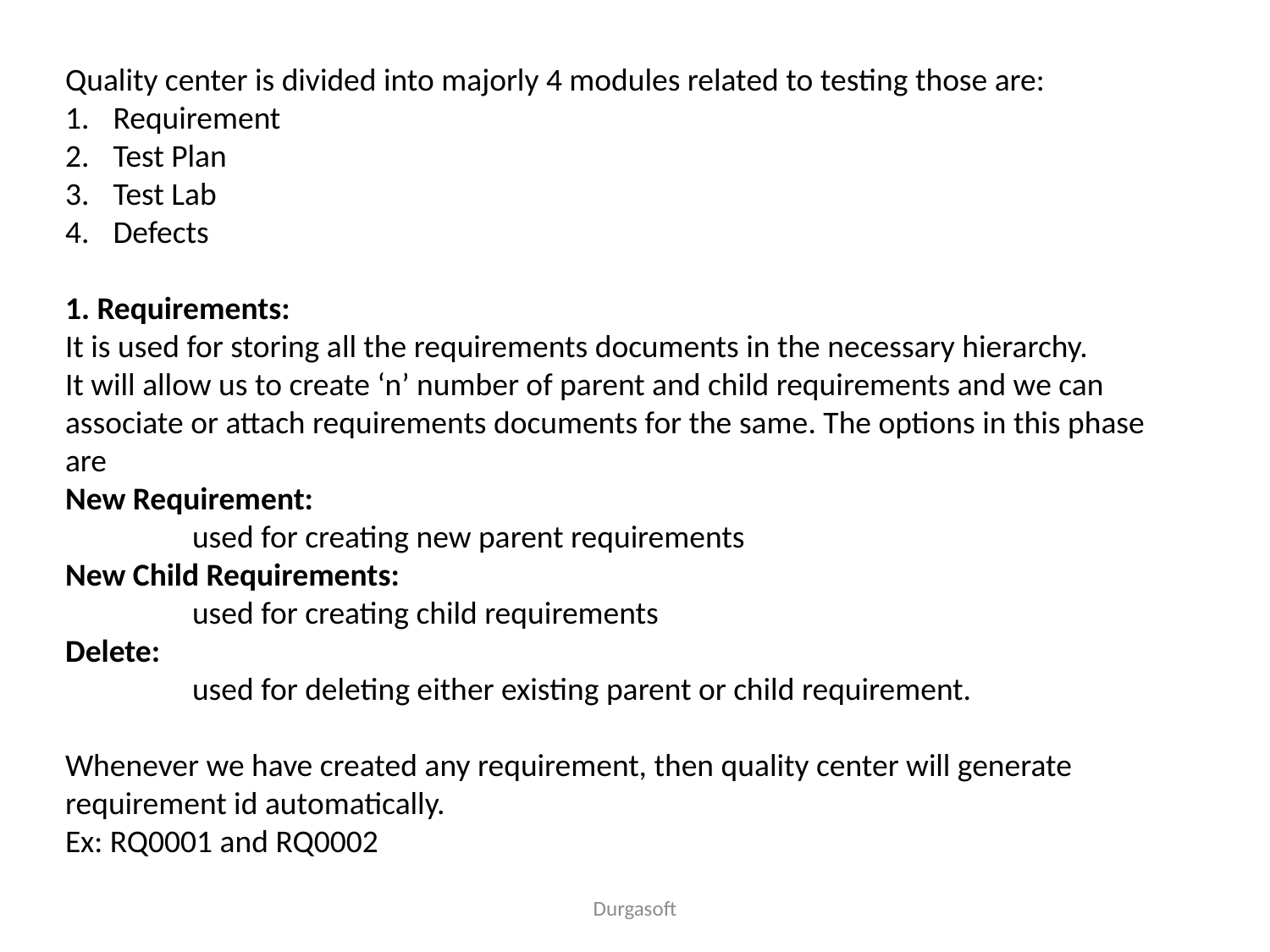

Quality center is divided into majorly 4 modules related to testing those are:
Requirement
Test Plan
Test Lab
Defects

1. Requirements:
It is used for storing all the requirements documents in the necessary hierarchy.
It will allow us to create ‘n’ number of parent and child requirements and we can associate or attach requirements documents for the same. The options in this phase are
New Requirement:
	used for creating new parent requirements
New Child Requirements:
	used for creating child requirements
Delete:
	used for deleting either existing parent or child requirement.

Whenever we have created any requirement, then quality center will generate requirement id automatically.
Ex: RQ0001 and RQ0002
Durgasoft